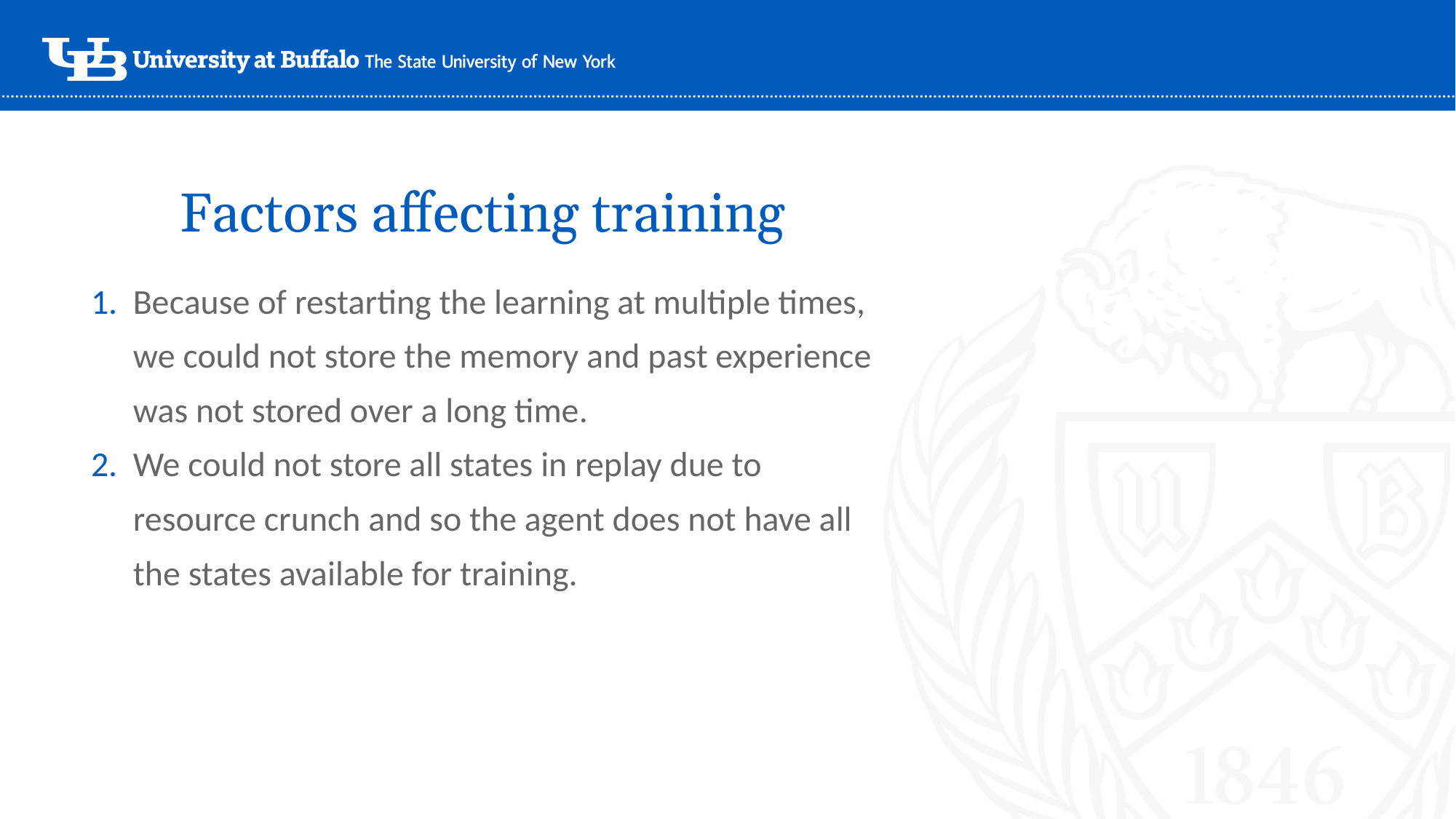

# Factors affecting training
Because of restarting the learning at multiple times, we could not store the memory and past experience was not stored over a long time.
We could not store all states in replay due to resource crunch and so the agent does not have all the states available for training.